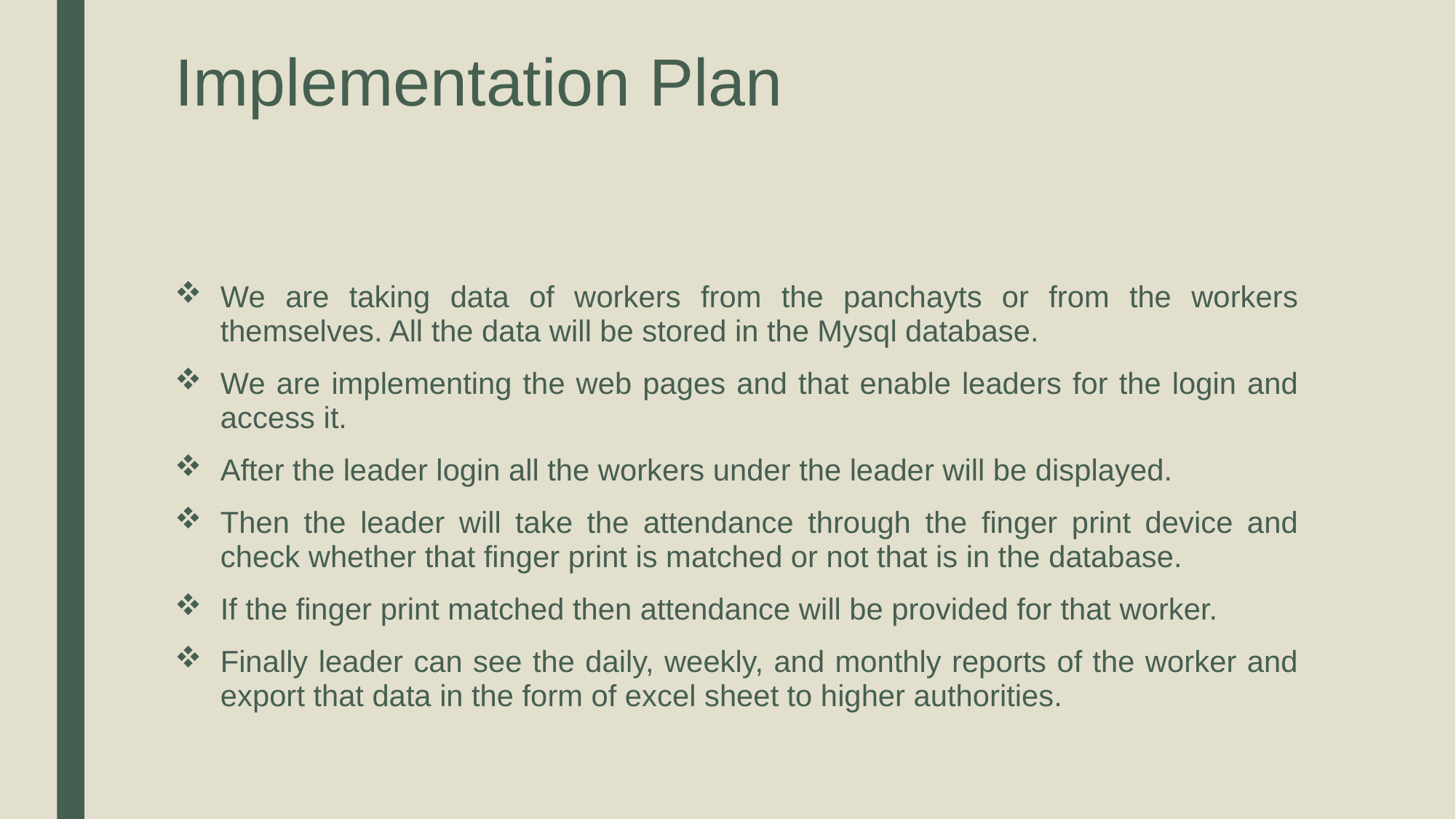

# Implementation Plan

We are taking data of workers from the panchayts or from the workers themselves. All the data will be stored in the Mysql database.
We are implementing the web pages and that enable leaders for the login and access it.
After the leader login all the workers under the leader will be displayed.
Then the leader will take the attendance through the finger print device and check whether that finger print is matched or not that is in the database.
If the finger print matched then attendance will be provided for that worker.
Finally leader can see the daily, weekly, and monthly reports of the worker and export that data in the form of excel sheet to higher authorities.